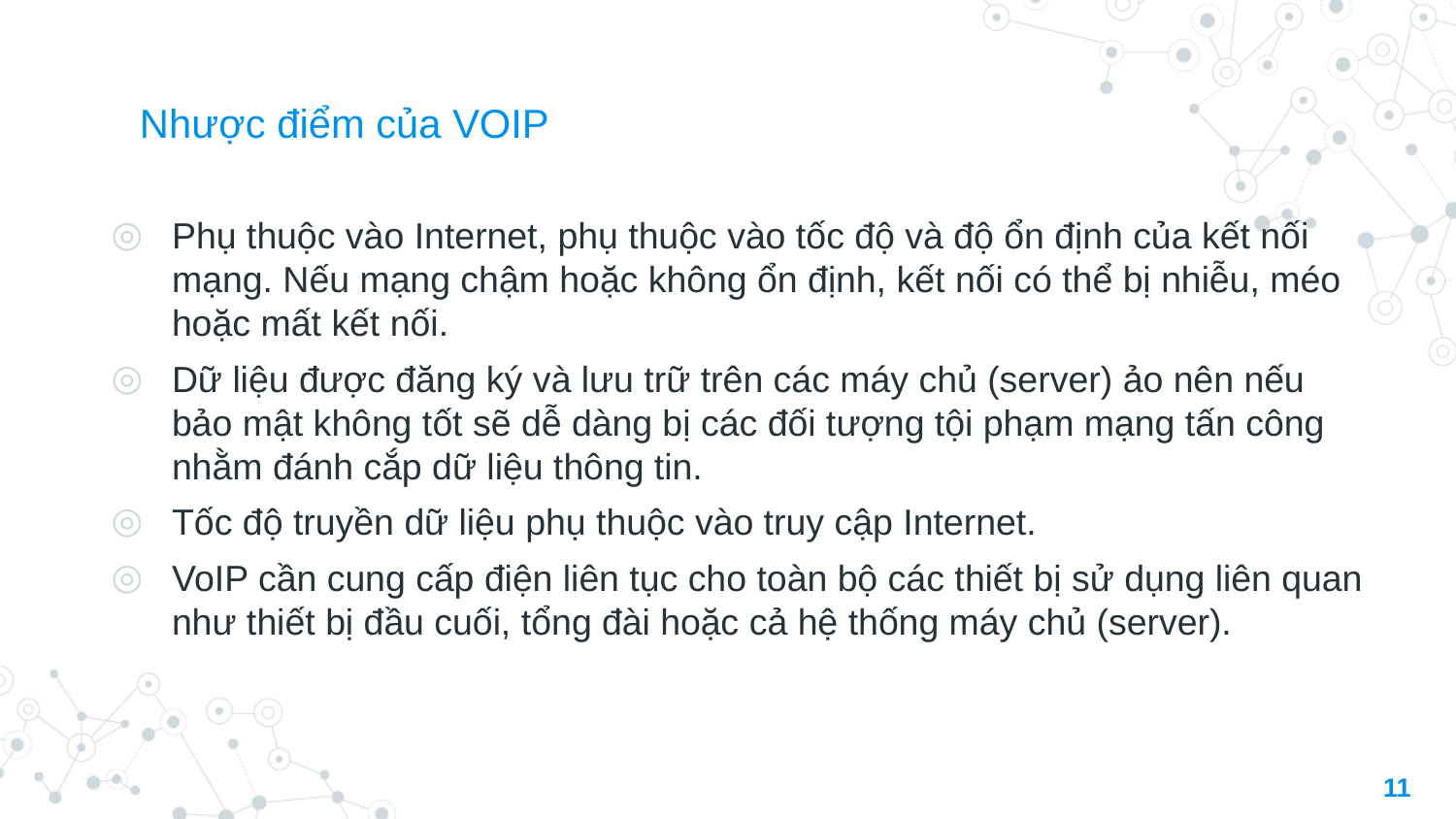

# Nhược điểm của VOIP
Phụ thuộc vào Internet, phụ thuộc vào tốc độ và độ ổn định của kết nối mạng. Nếu mạng chậm hoặc không ổn định, kết nối có thể bị nhiễu, méo hoặc mất kết nối.
Dữ liệu được đăng ký và lưu trữ trên các máy chủ (server) ảo nên nếu bảo mật không tốt sẽ dễ dàng bị các đối tượng tội phạm mạng tấn công nhằm đánh cắp dữ liệu thông tin.
Tốc độ truyền dữ liệu phụ thuộc vào truy cập Internet.
VoIP cần cung cấp điện liên tục cho toàn bộ các thiết bị sử dụng liên quan như thiết bị đầu cuối, tổng đài hoặc cả hệ thống máy chủ (server).

11